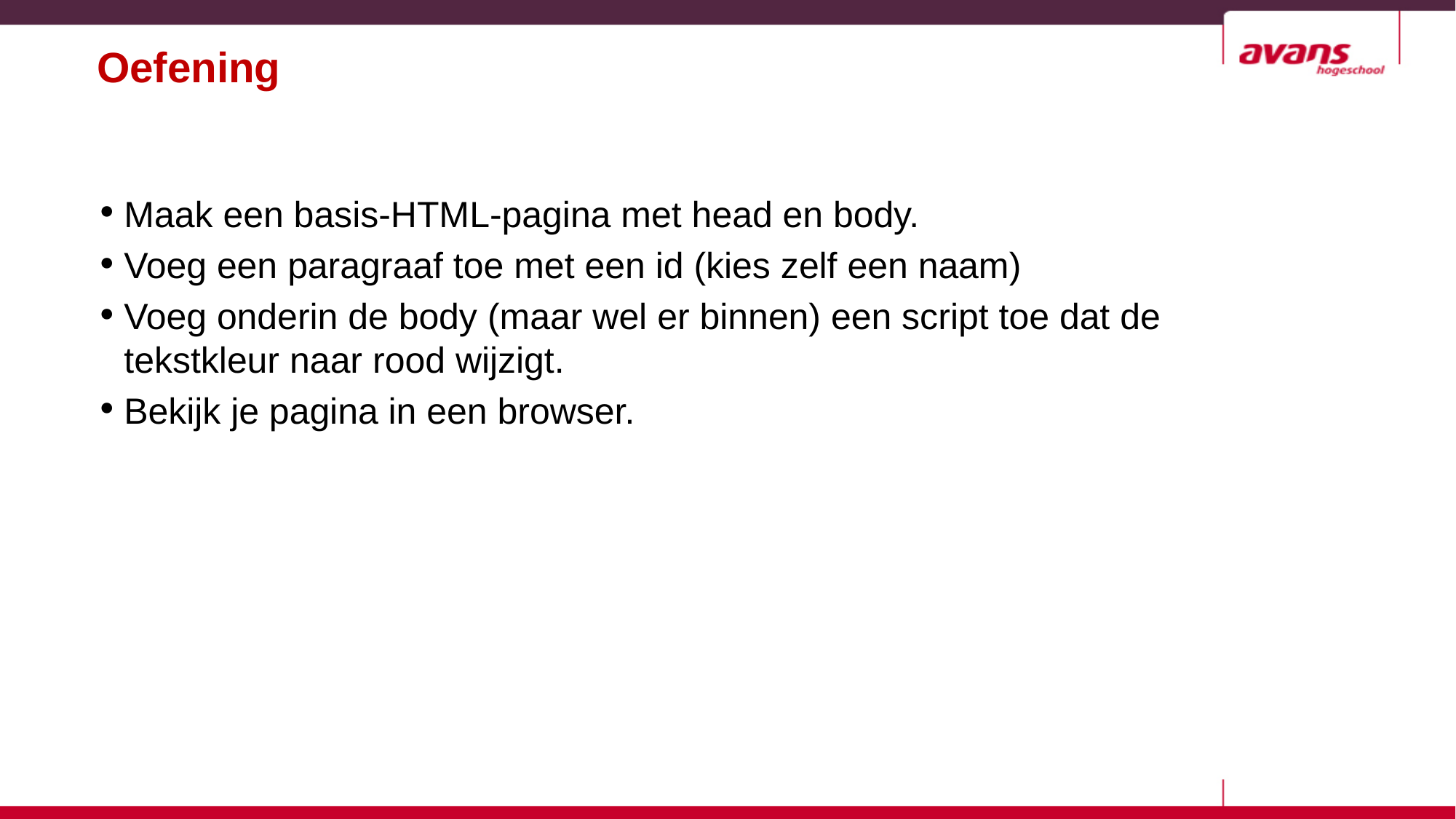

# Oefening
Maak een basis-HTML-pagina met head en body.
Voeg een paragraaf toe met een id (kies zelf een naam)
Voeg onderin de body (maar wel er binnen) een script toe dat de
tekstkleur naar rood wijzigt.
Bekijk je pagina in een browser.